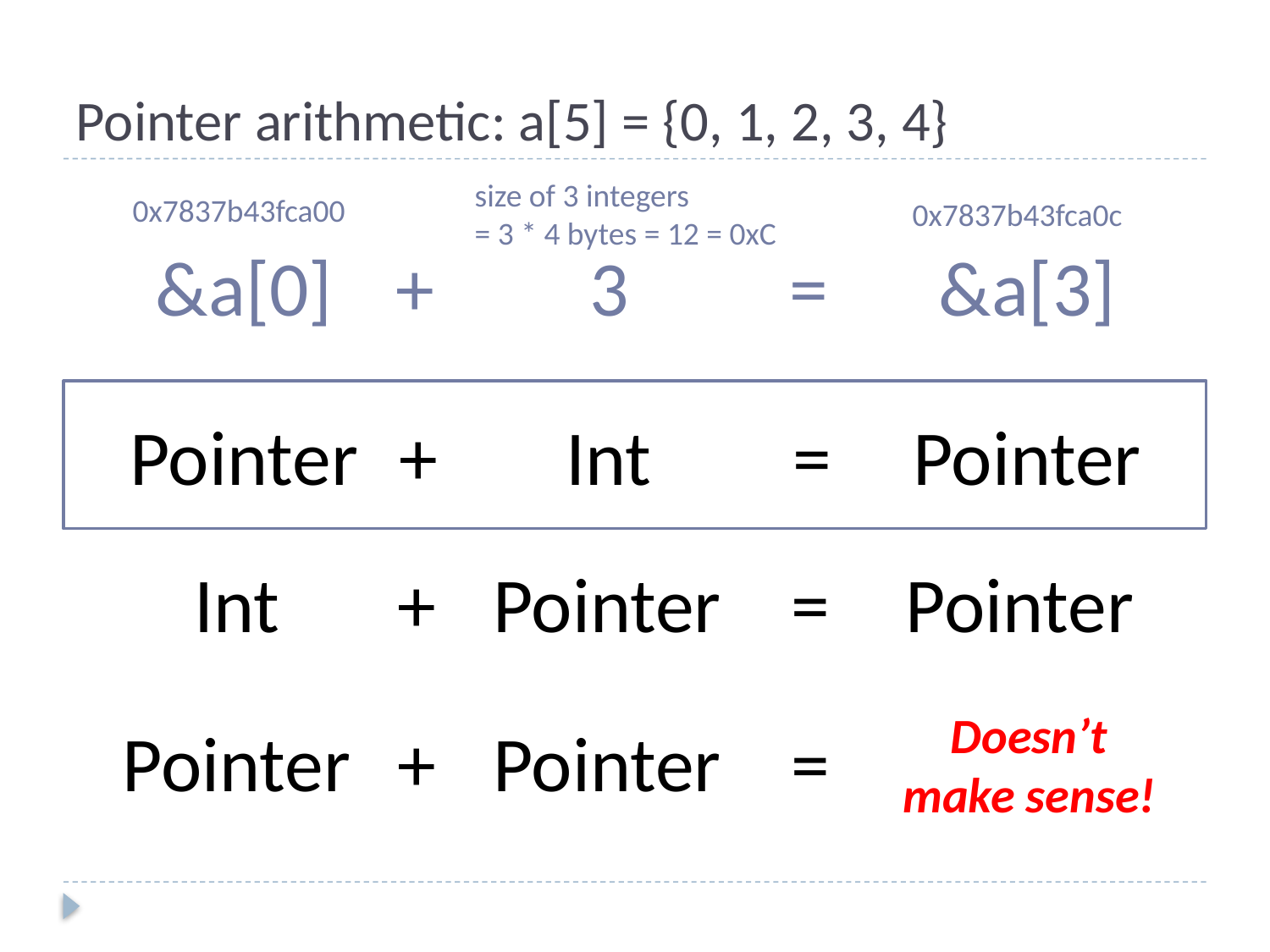

# Pointer arithmetic: a[5] = {0, 1, 2, 3, 4}
size of 3 integers
= 3 * 4 bytes = 12 = 0xC
0x7837b43fca00
0x7837b43fca0c
&a[0]
+
3
=
&a[3]

Pointer
+
Int
=
Pointer
Int
+
Pointer
=
Pointer
Doesn’t
make sense!
Pointer
+
Pointer
=